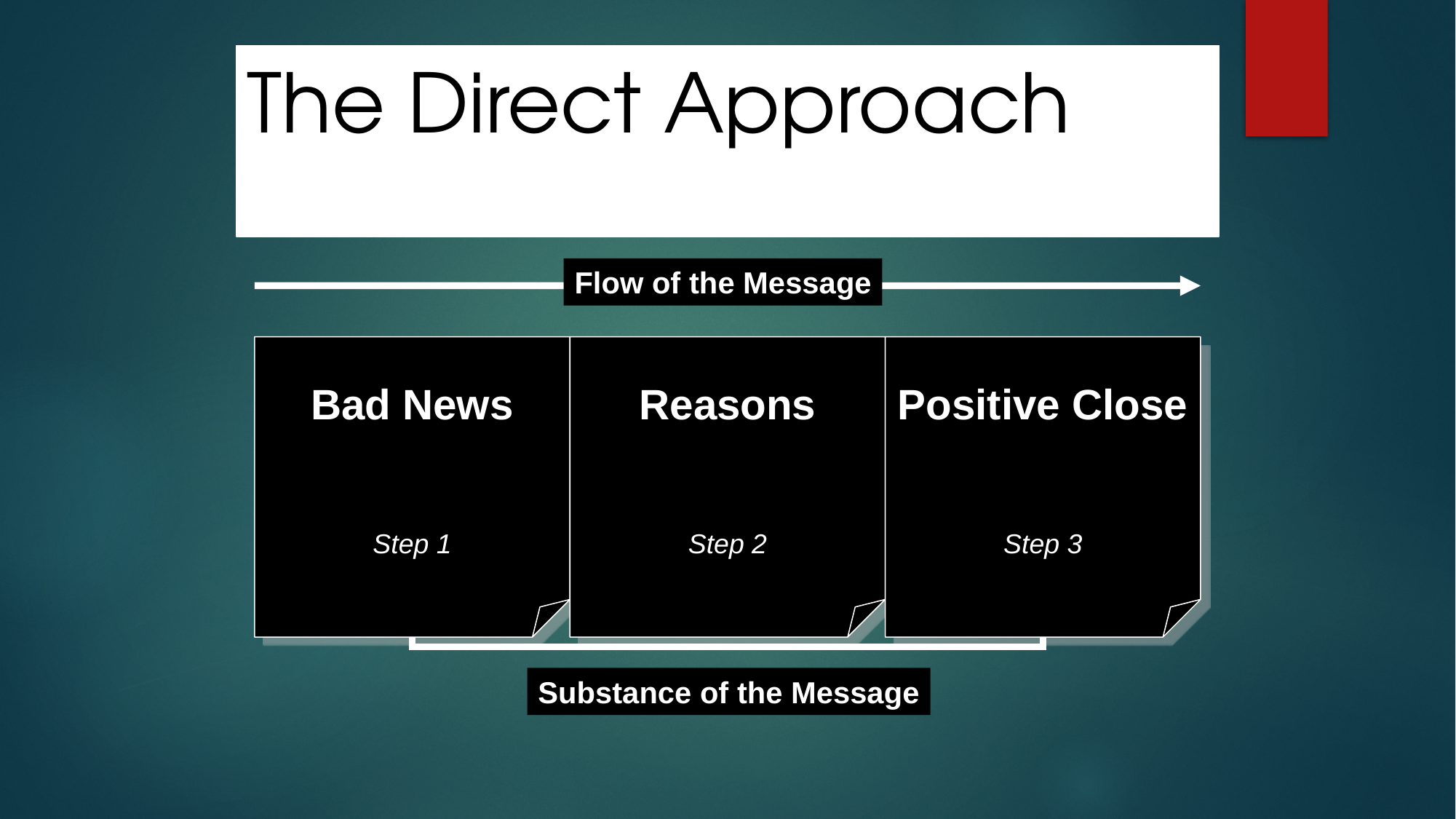

# The Direct Approach
Flow of the Message

Bad News

Step 1
Reasons

Step 2
Positive Close

Step 3
Substance of the Message